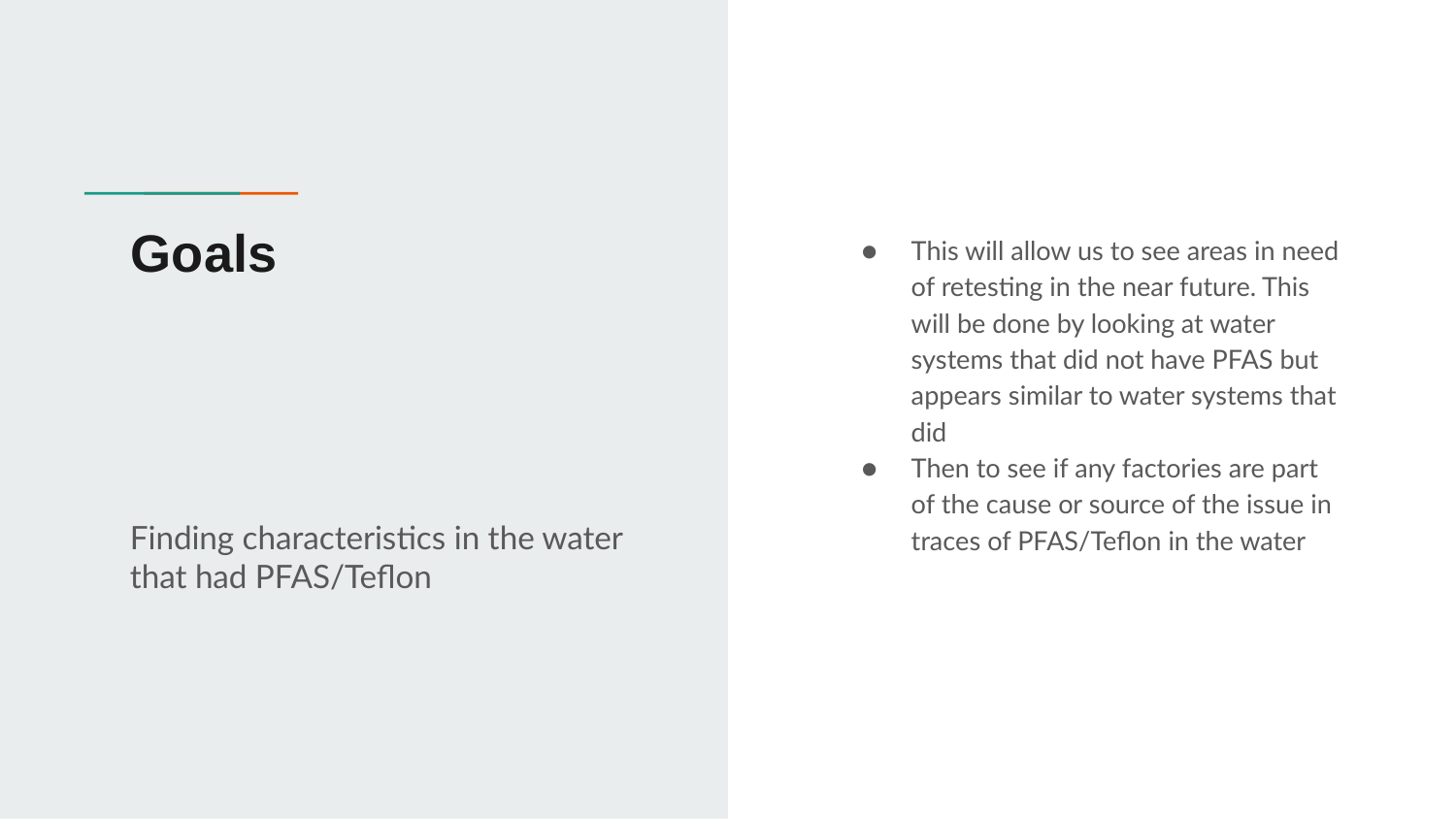

# Goals
This will allow us to see areas in need of retesting in the near future. This will be done by looking at water systems that did not have PFAS but appears similar to water systems that did
Then to see if any factories are part of the cause or source of the issue in traces of PFAS/Teflon in the water
Finding characteristics in the water that had PFAS/Teflon